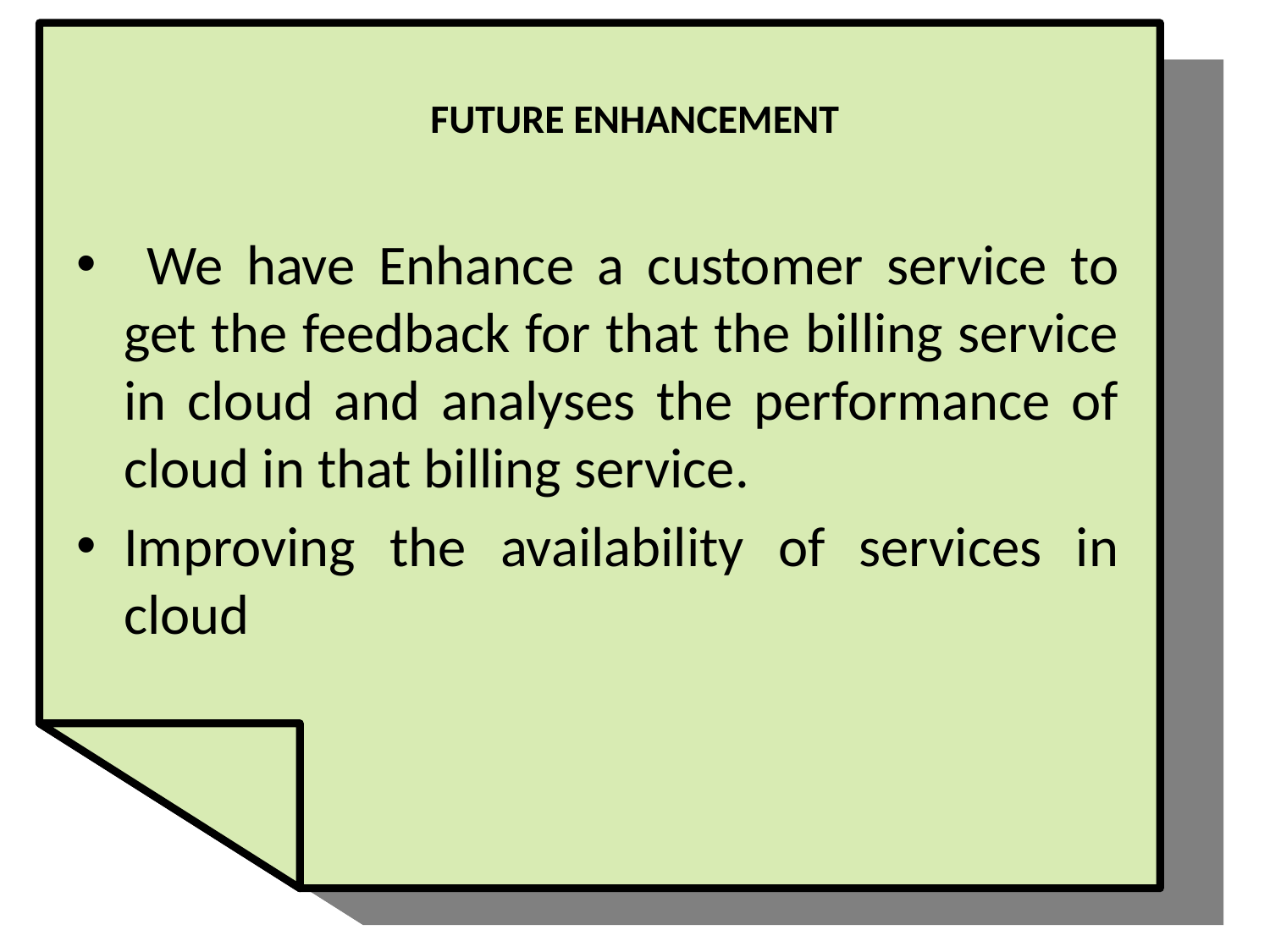

# FUTURE ENHANCEMENT
 We have Enhance a customer service to get the feedback for that the billing service in cloud and analyses the performance of cloud in that billing service.
Improving the availability of services in cloud